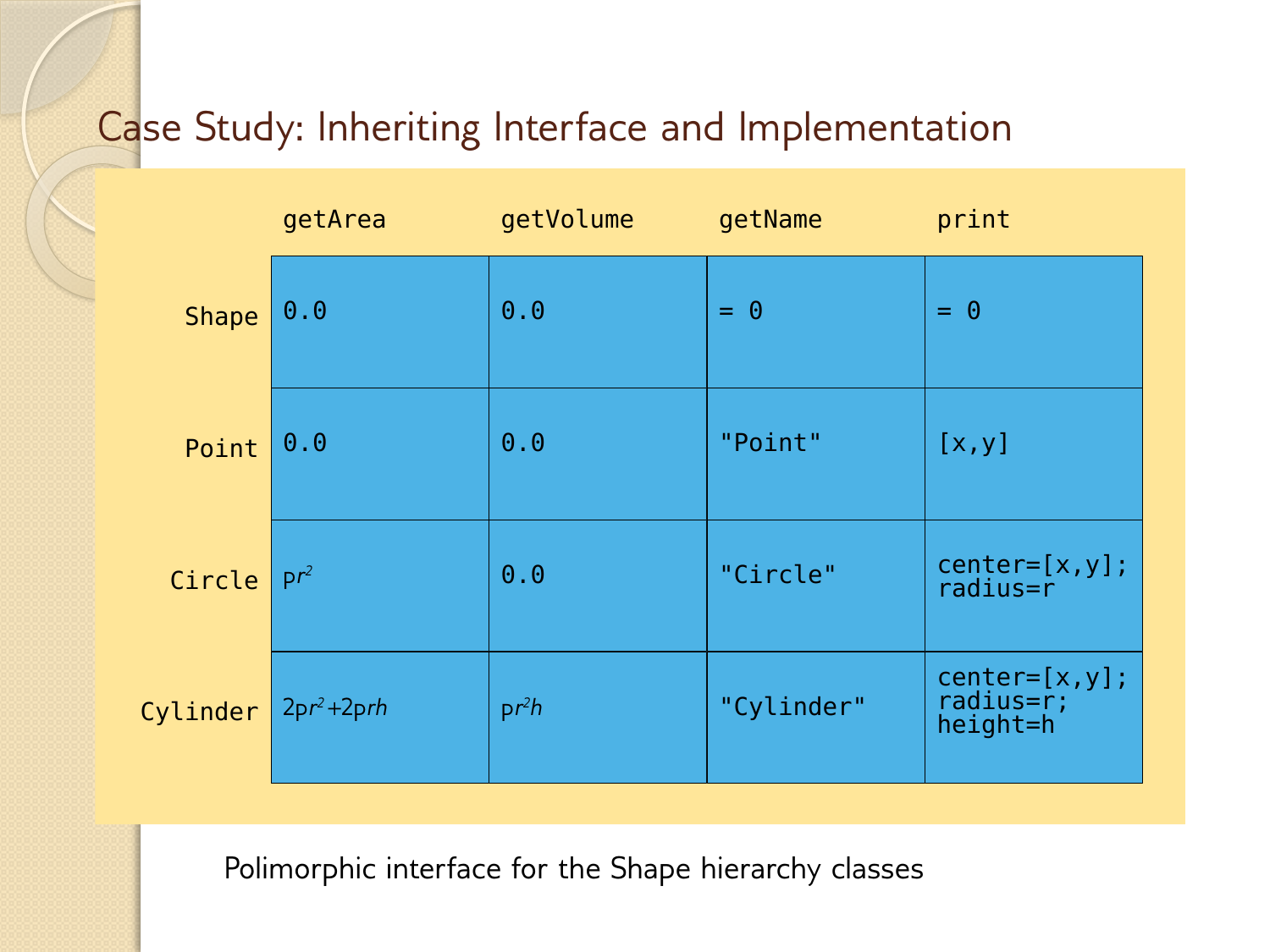

# Case Study: Inheriting Interface and Implementation

getArea
getVolume
getName
print

0.0

0.0

= 0

= 0
Shape

0.0

0.0

"Point"

[x,y]
Point

pr2

0.0

"Circle"

center=[x,y]; radius=r
Circle

2pr2 +2prh

pr2h

"Cylinder"

center=[x,y]; radius=r; height=h
Cylinder
Polimorphic interface for the Shape hierarchy classes